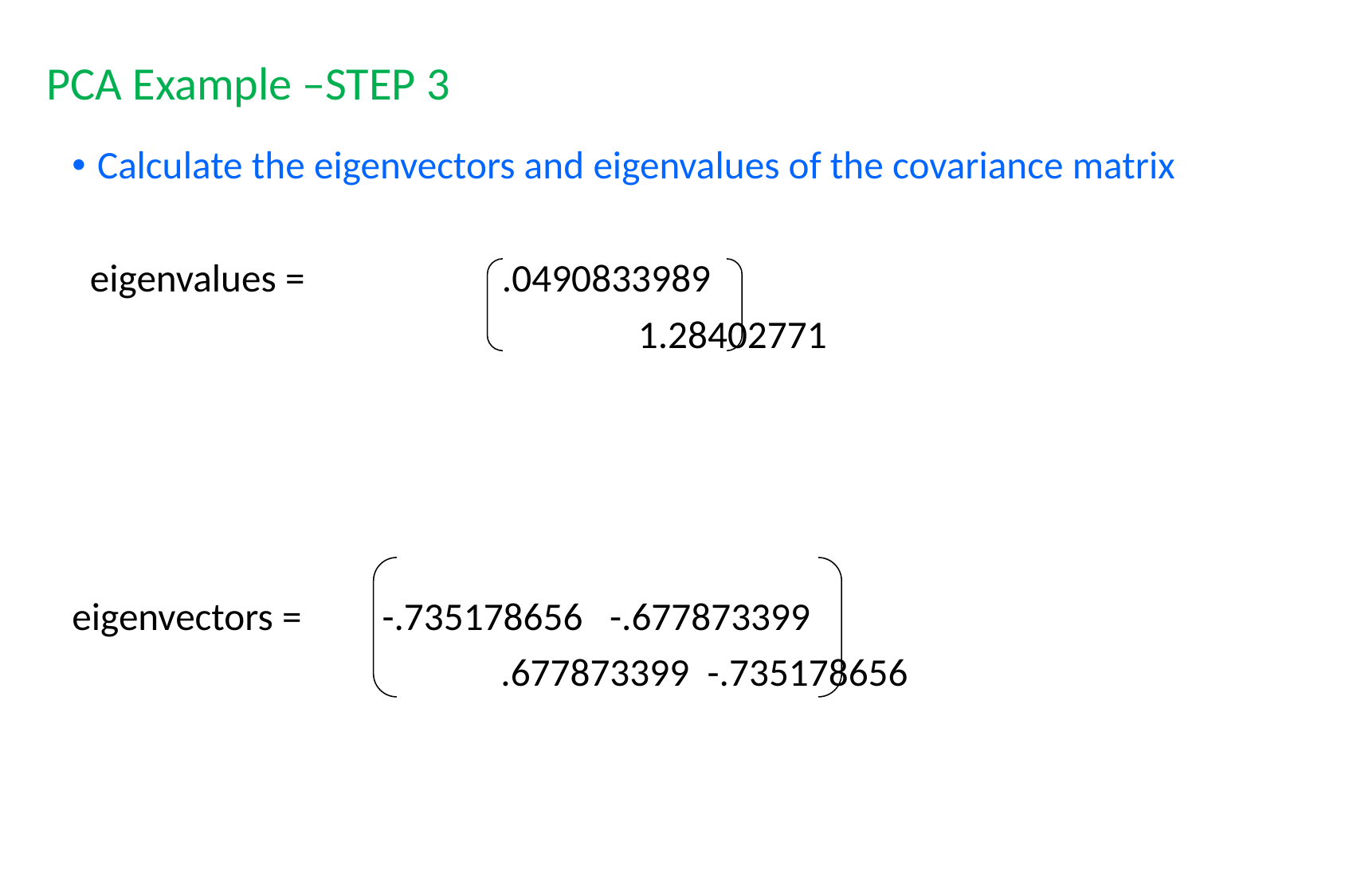

# PCA Example –STEP 3
Calculate the eigenvectors and eigenvalues of the covariance matrix

  eigenvalues =                      .0490833989
					       1.28402771

eigenvectors =         -.735178656   -.677873399
				     .677873399  -.735178656